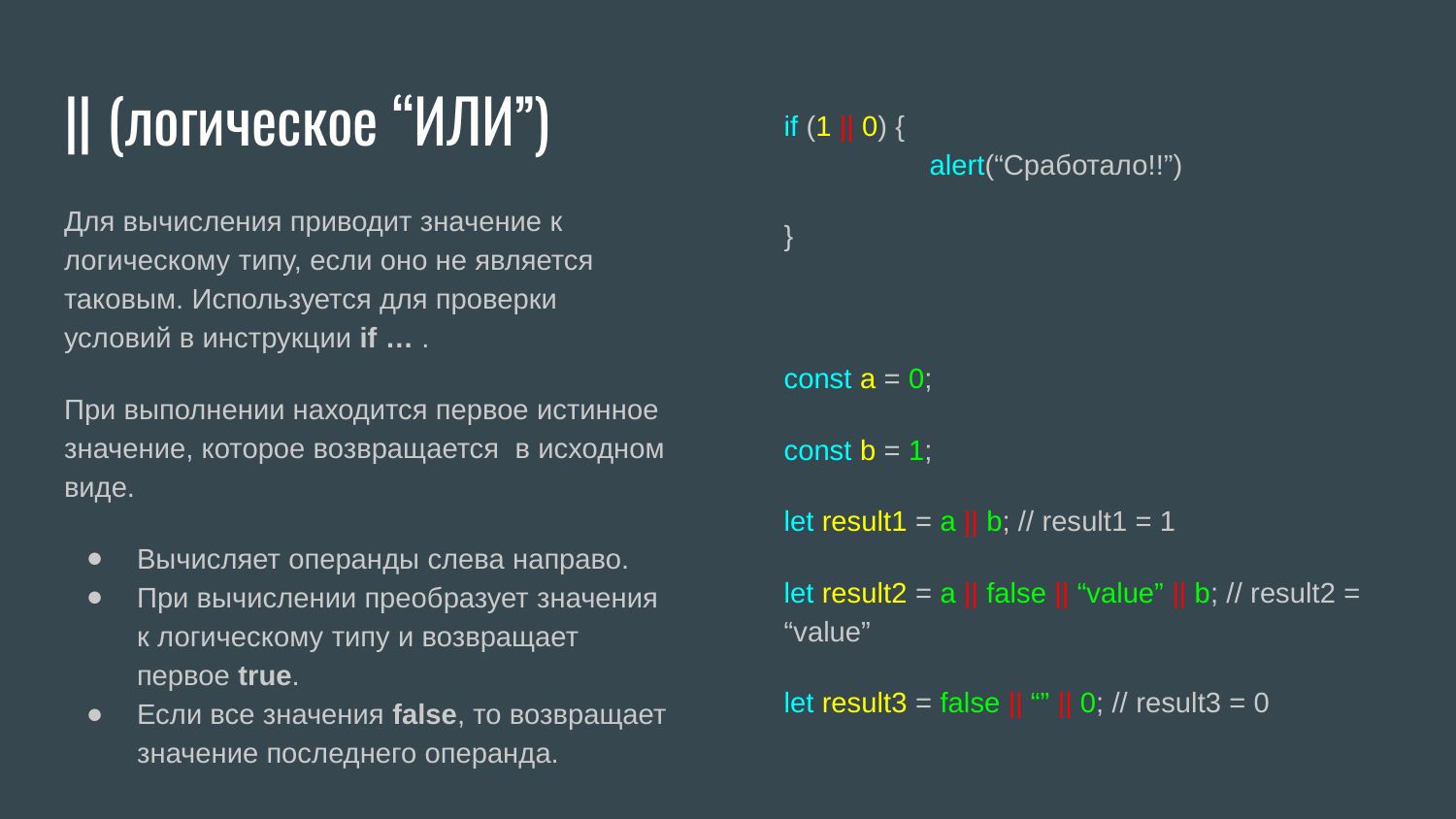

# || (логическое “ИЛИ”)
if (1 || 0) {
	alert(“Сработало!!”)
}

const a = 0;
const b = 1;
let result1 = a || b; // result1 = 1
let result2 = a || false || “value” || b; // result2 = “value”
let result3 = false || “” || 0; // result3 = 0
Для вычисления приводит значение к логическому типу, если оно не является таковым. Используется для проверки условий в инструкции if … .
При выполнении находится первое истинное значение, которое возвращается  в исходном виде.
Вычисляет операнды слева направо.
При вычислении преобразует значения к логическому типу и возвращает первое true.
Если все значения false, то возвращает значение последнего операнда.